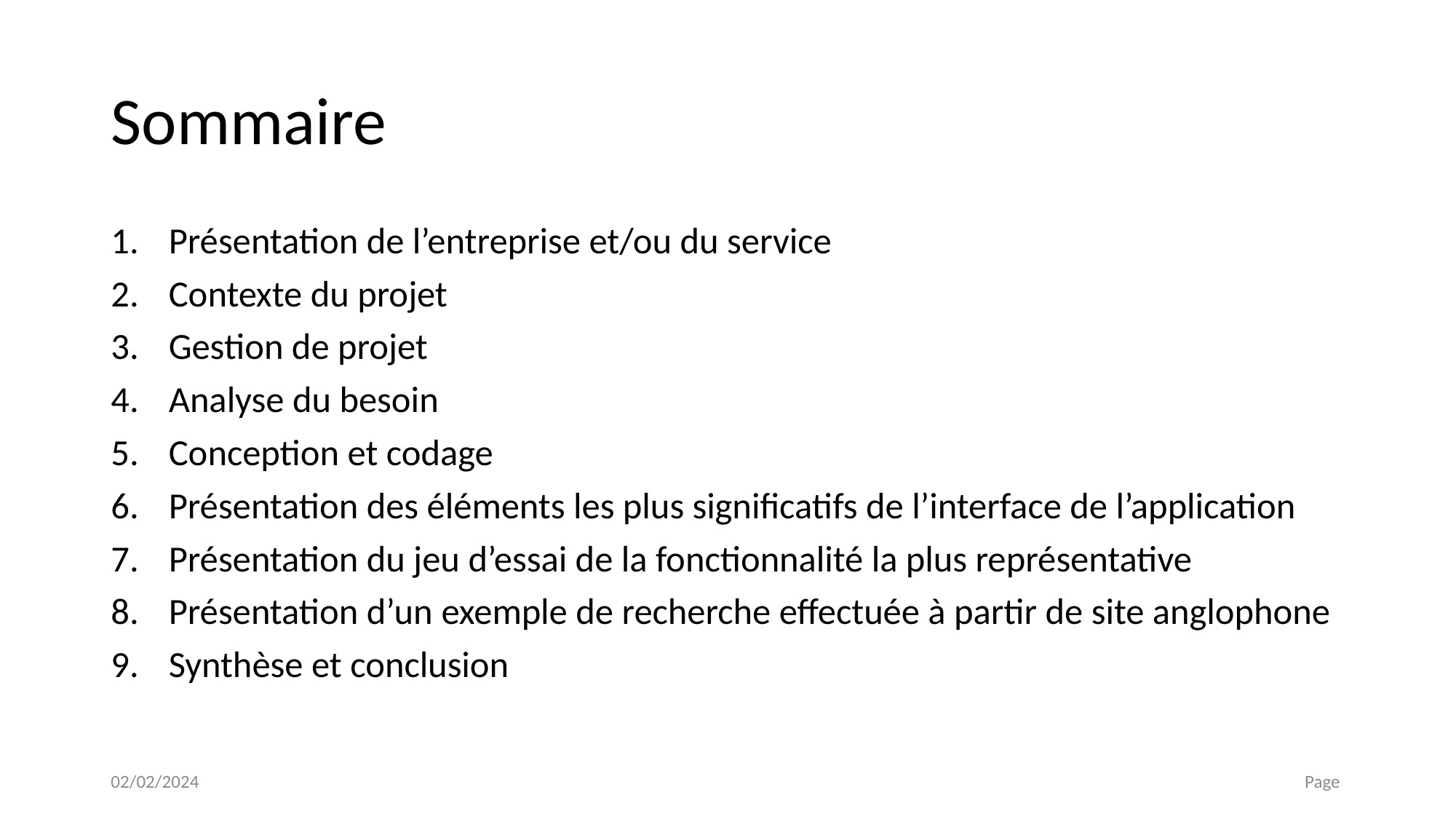

# Sommaire
Présentation de l’entreprise et/ou du service
Contexte du projet
Gestion de projet
Analyse du besoin
Conception et codage
Présentation des éléments les plus significatifs de l’interface de l’application
Présentation du jeu d’essai de la fonctionnalité la plus représentative
Présentation d’un exemple de recherche effectuée à partir de site anglophone
Synthèse et conclusion
02/02/2024

Page